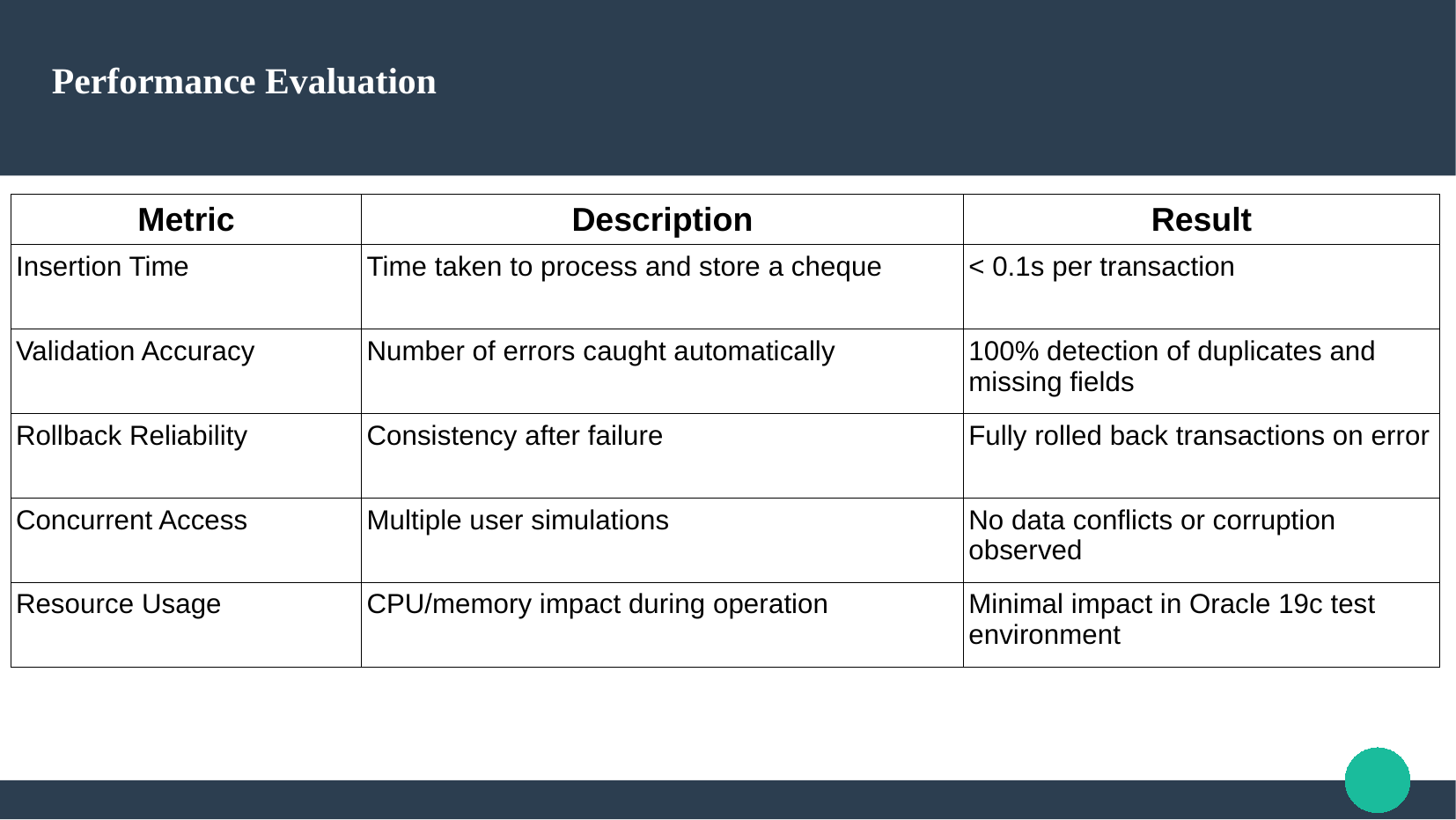

# Performance Evaluation
| Metric | Description | Result |
| --- | --- | --- |
| Insertion Time | Time taken to process and store a cheque | < 0.1s per transaction |
| Validation Accuracy | Number of errors caught automatically | 100% detection of duplicates and missing fields |
| Rollback Reliability | Consistency after failure | Fully rolled back transactions on error |
| Concurrent Access | Multiple user simulations | No data conflicts or corruption observed |
| Resource Usage | CPU/memory impact during operation | Minimal impact in Oracle 19c test environment |